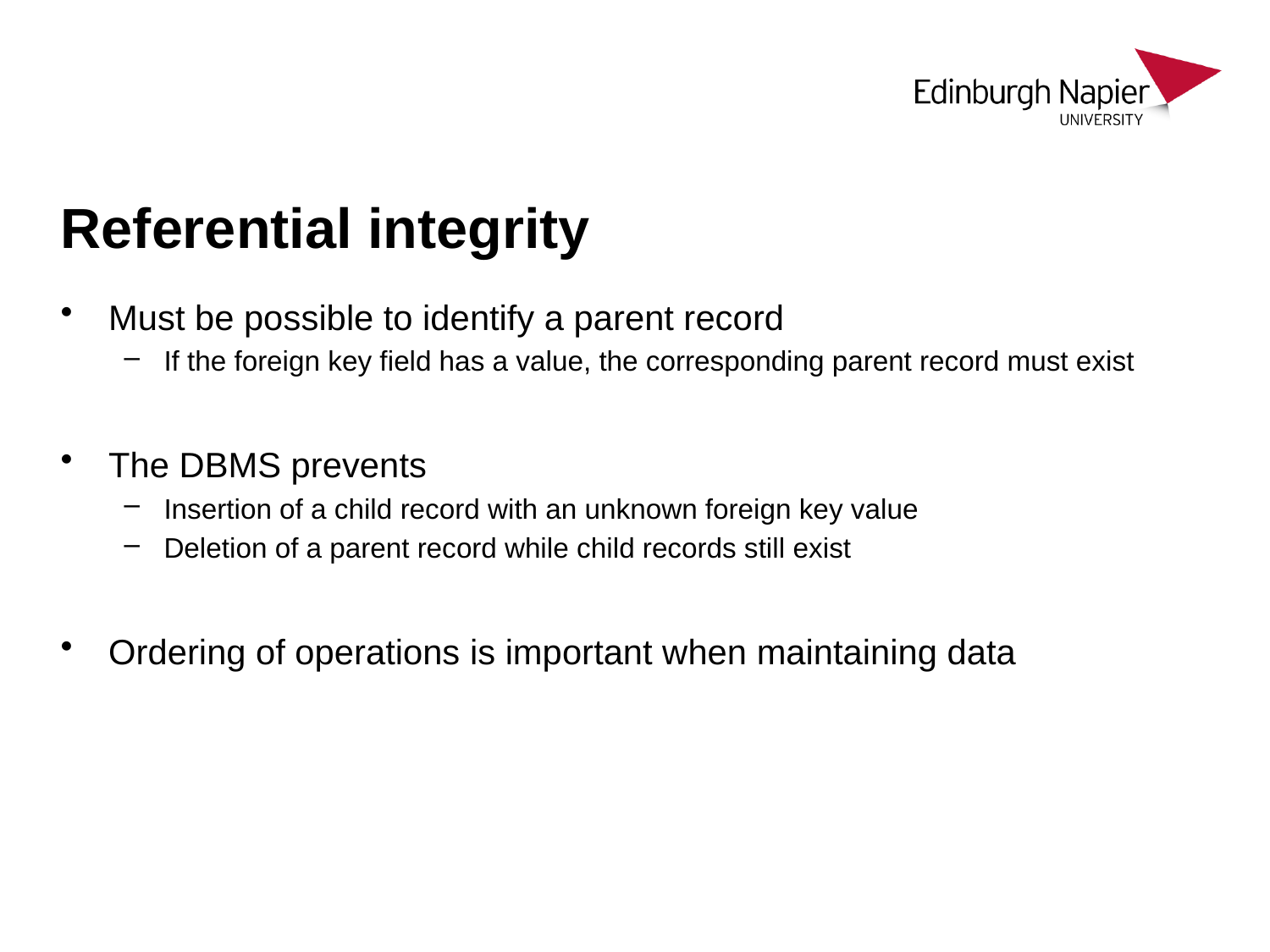

# Referential integrity
Must be possible to identify a parent record
If the foreign key field has a value, the corresponding parent record must exist

The DBMS prevents
Insertion of a child record with an unknown foreign key value
Deletion of a parent record while child records still exist

Ordering of operations is important when maintaining data